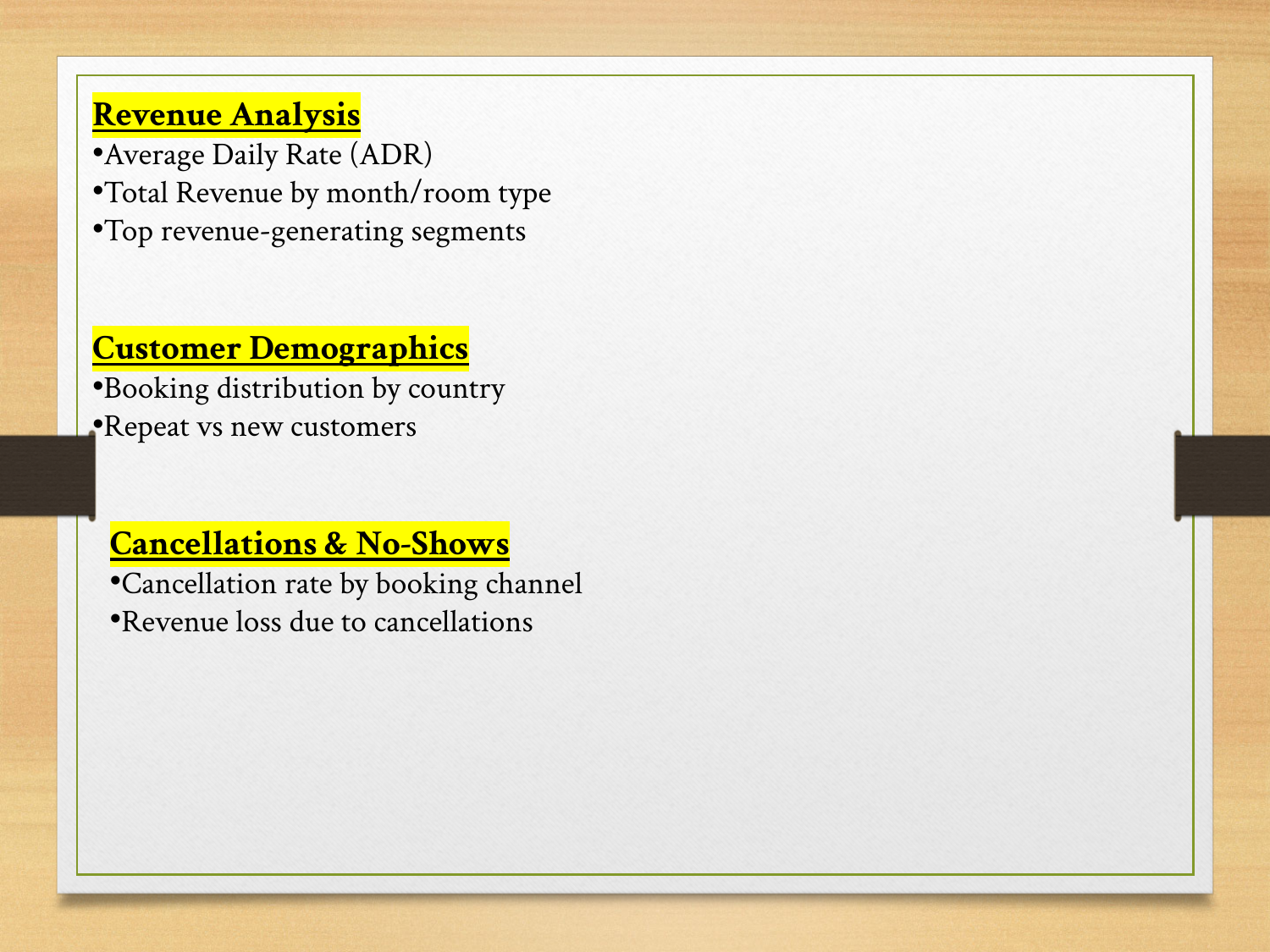

Revenue Analysis
Average Daily Rate (ADR)
Total Revenue by month/room type
Top revenue-generating segments

Customer Demographics
Booking distribution by country
Repeat vs new customers

Cancellations & No-Shows
Cancellation rate by booking channel
Revenue loss due to cancellations